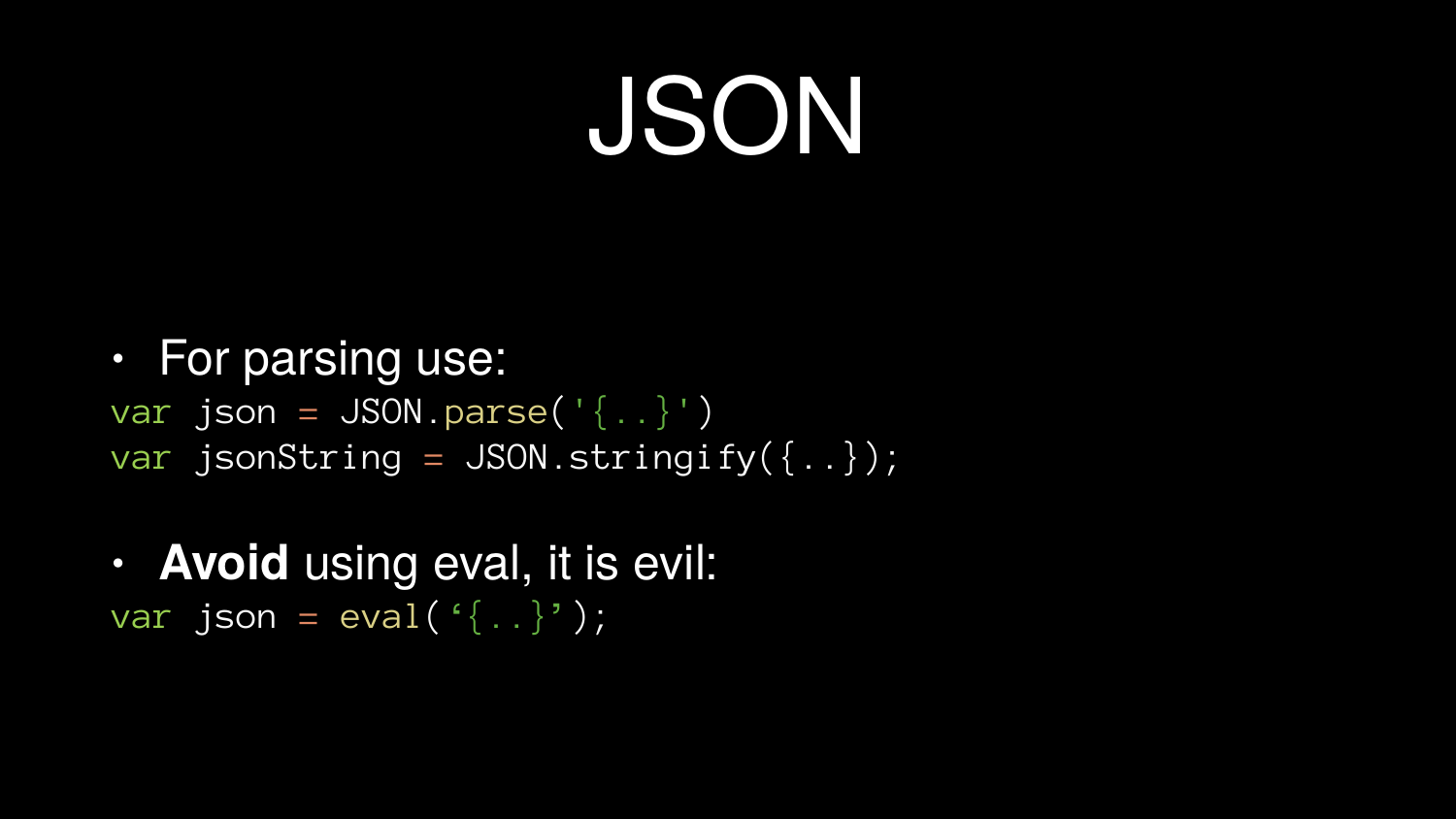

# JSON
For parsing use:
var json = JSON.parse('{..}')
var jsonString = JSON.stringify({..});
Avoid using eval, it is evil:
var json = eval(‘{..}’);